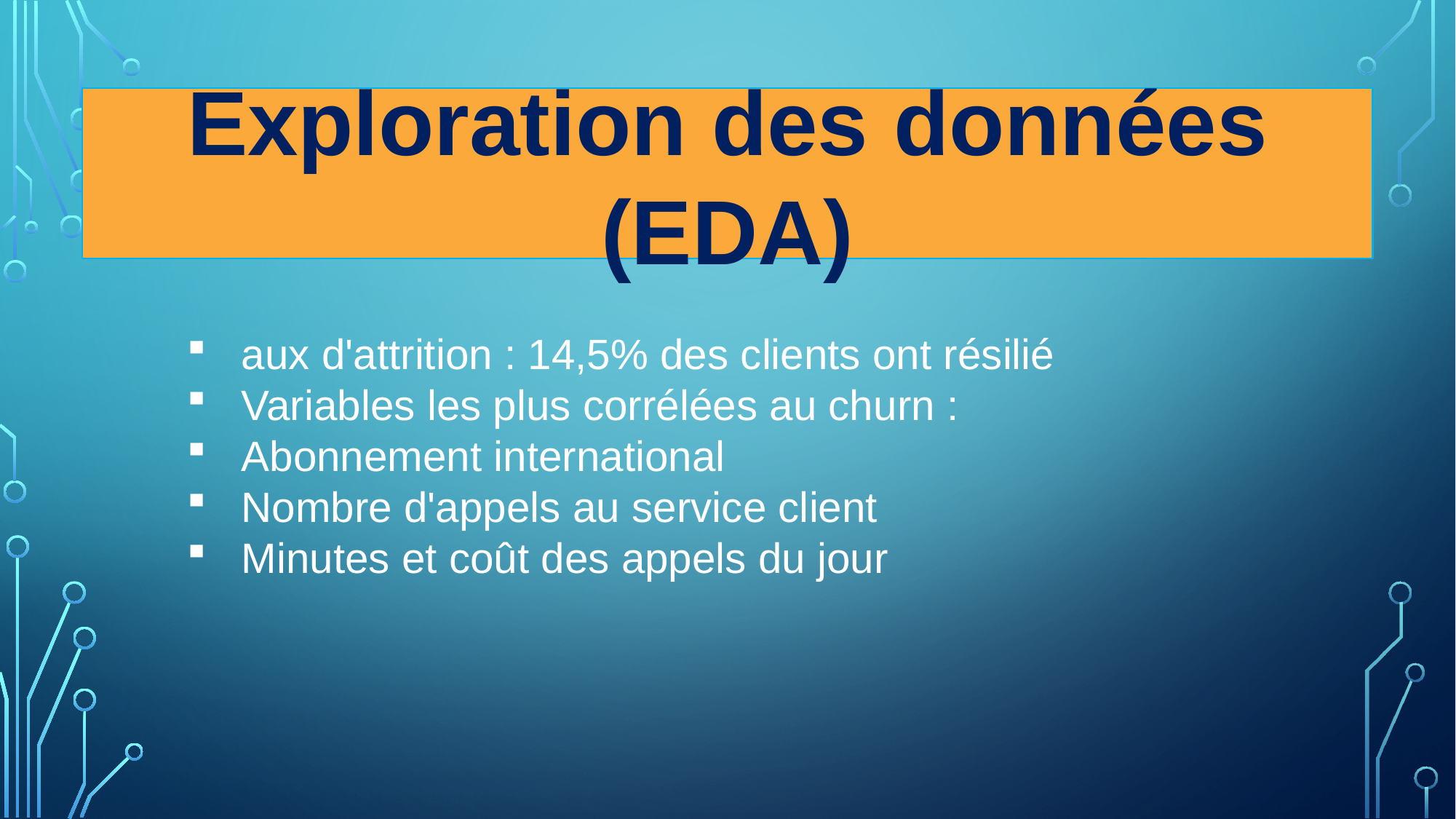

Exploration des données (EDA)

aux d'attrition : 14,5% des clients ont résilié
Variables les plus corrélées au churn :
Abonnement international
Nombre d'appels au service client
Minutes et coût des appels du jour